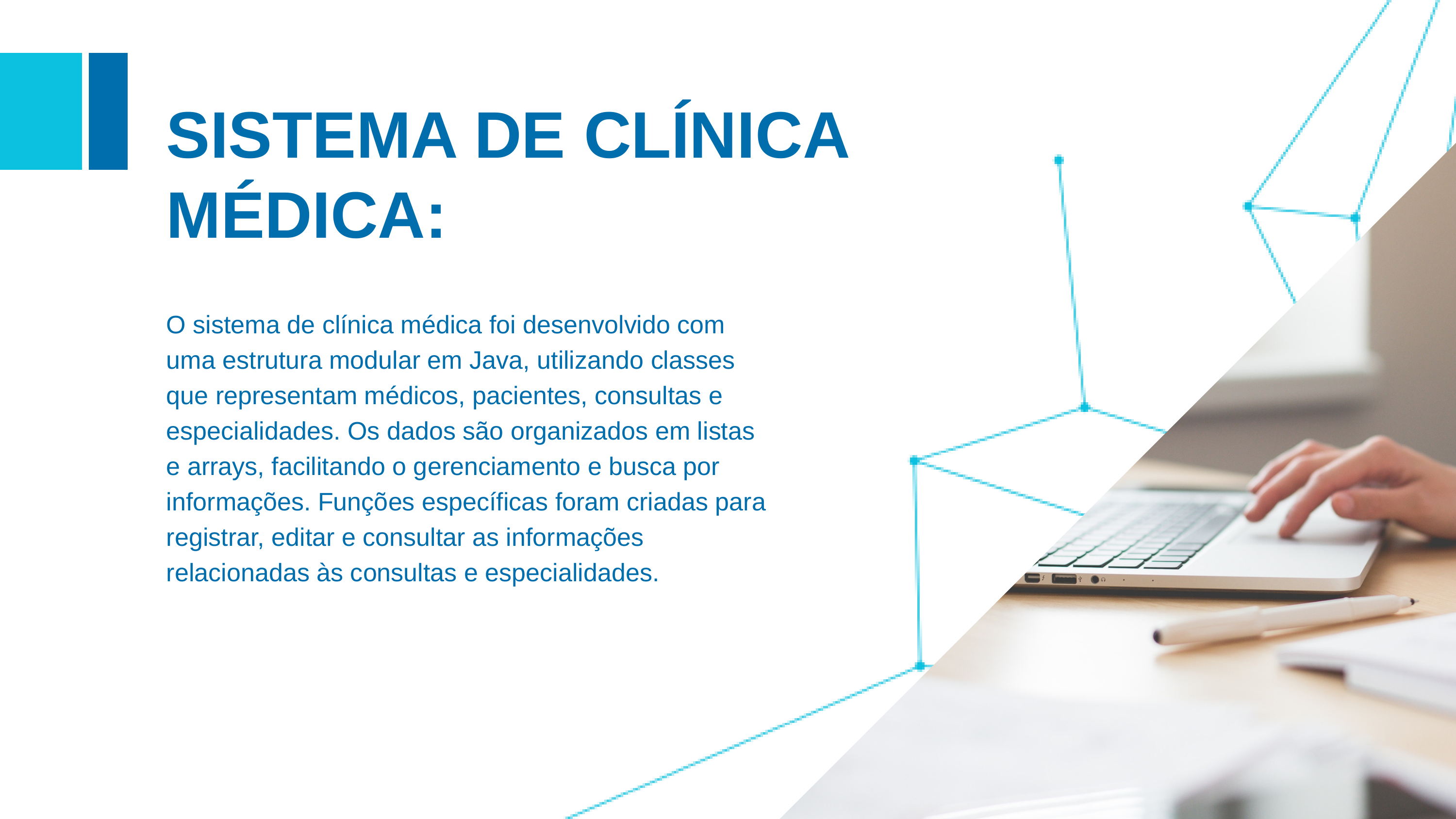

SISTEMA DE CLÍNICA MÉDICA:

O sistema de clínica médica foi desenvolvido com uma estrutura modular em Java, utilizando classes que representam médicos, pacientes, consultas e especialidades. Os dados são organizados em listas e arrays, facilitando o gerenciamento e busca por informações. Funções específicas foram criadas para registrar, editar e consultar as informações relacionadas às consultas e especialidades.